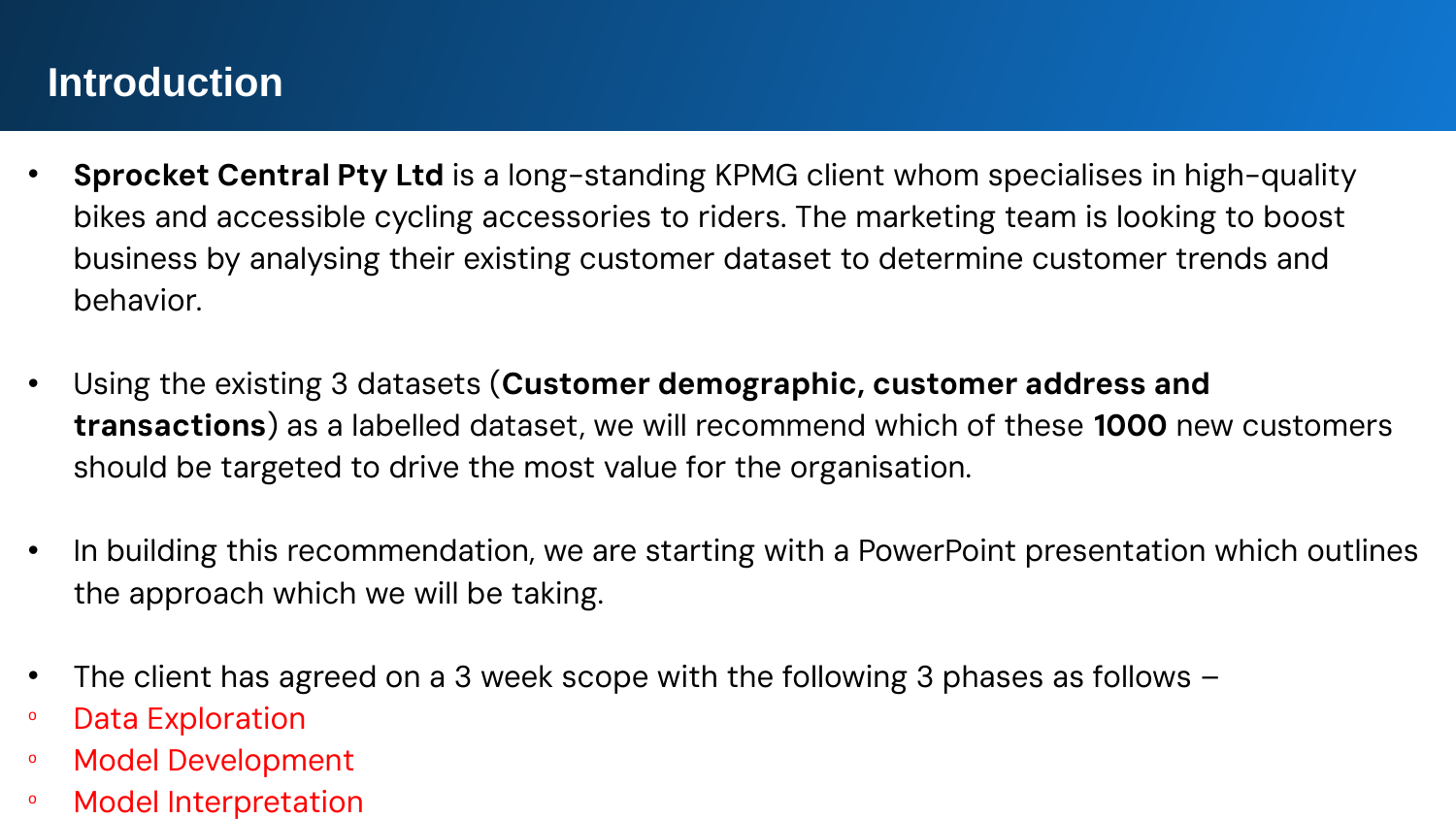

Introduction
Sprocket Central Pty Ltd is a long-standing KPMG client whom specialises in high-quality bikes and accessible cycling accessories to riders. The marketing team is looking to boost business by analysing their existing customer dataset to determine customer trends and behavior.

Using the existing 3 datasets (Customer demographic, customer address and transactions) as a labelled dataset, we will recommend which of these 1000 new customers should be targeted to drive the most value for the organisation.

In building this recommendation, we are starting with a PowerPoint presentation which outlines the approach which we will be taking.

The client has agreed on a 3 week scope with the following 3 phases as follows –
Data Exploration
Model Development
Model Interpretation